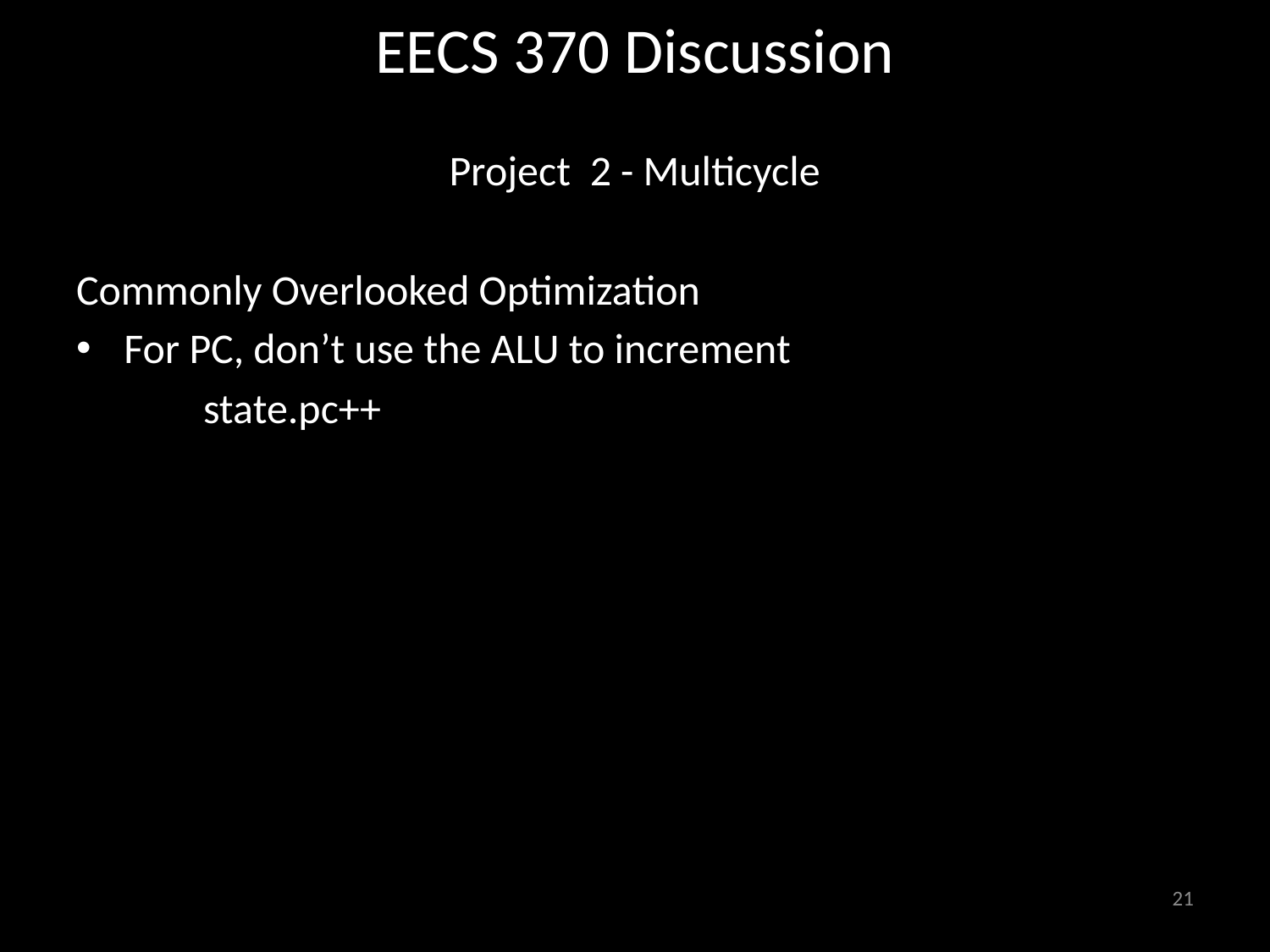

# EECS 370 Discussion
Project  2 - Multicycle

Commonly Overlooked Optimization
For PC, don’t use the ALU to increment
	state.pc++
21